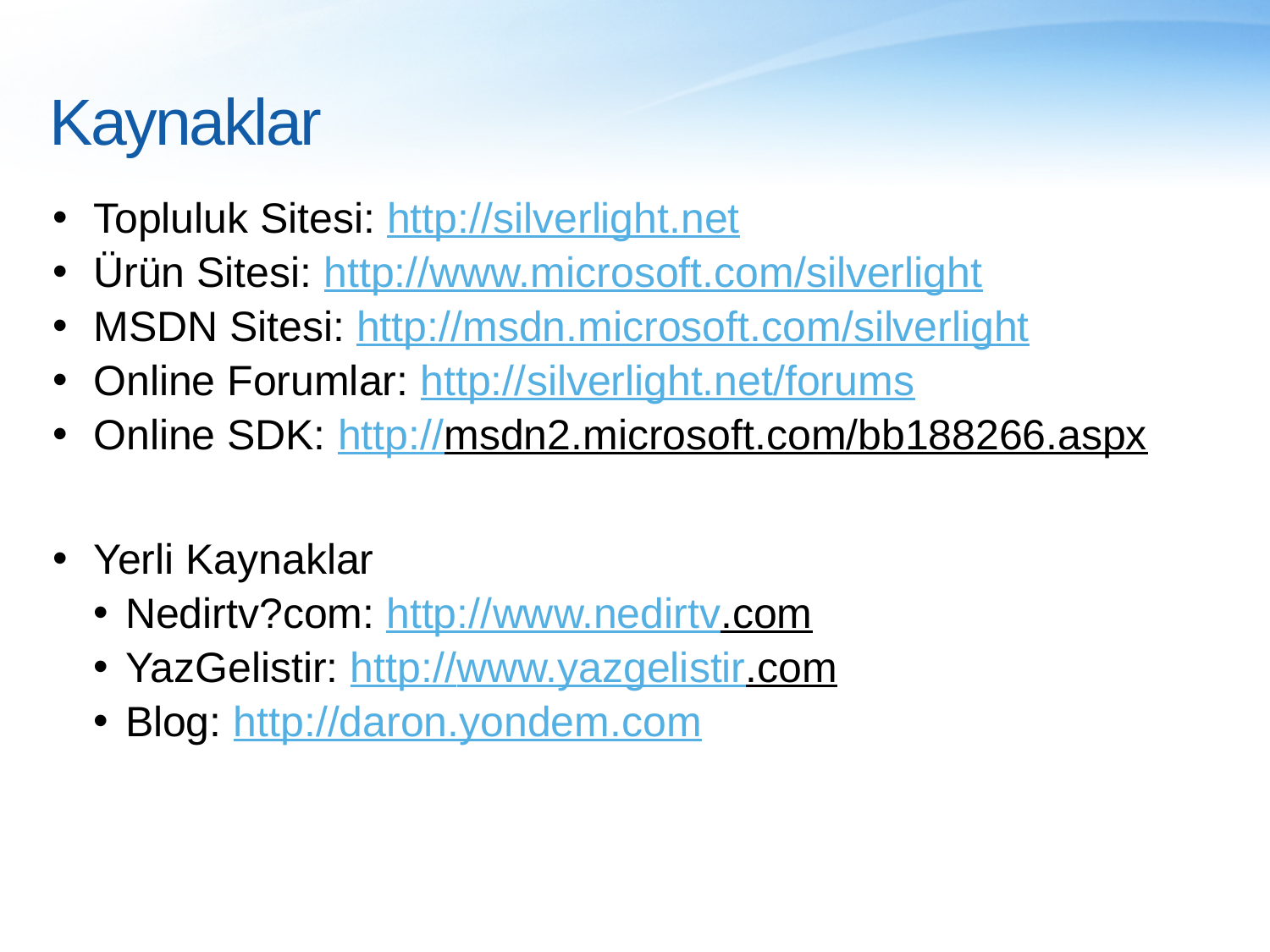

# Kaynaklar
Topluluk Sitesi: http://silverlight.net
Ürün Sitesi: http://www.microsoft.com/silverlight
MSDN Sitesi: http://msdn.microsoft.com/silverlight
Online Forumlar: http://silverlight.net/forums
Online SDK: http://msdn2.microsoft.com/bb188266.aspx

Yerli Kaynaklar
Nedirtv?com: http://www.nedirtv.com
YazGelistir: http://www.yazgelistir.com
Blog: http://daron.yondem.com